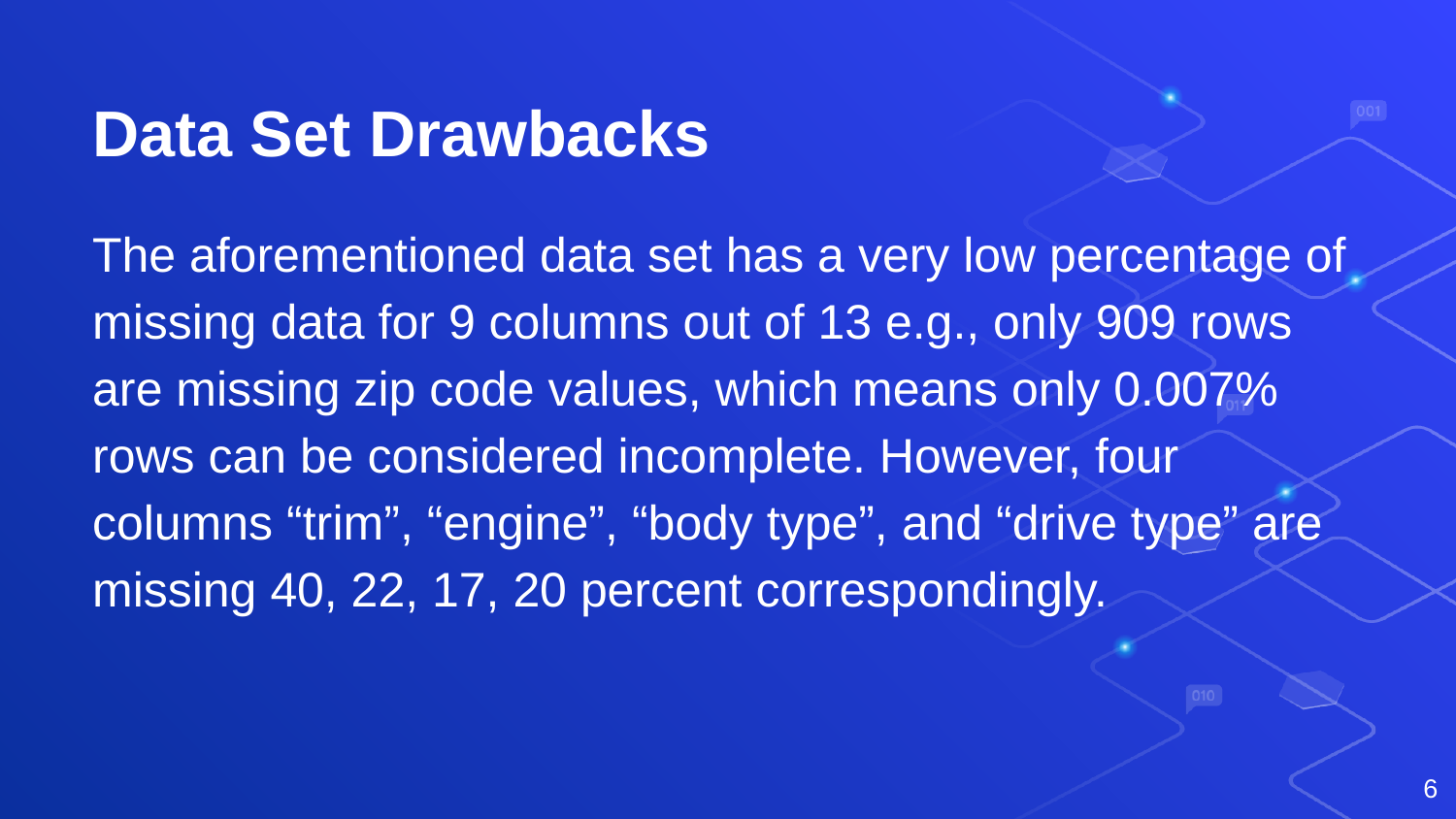

# Data Set Drawbacks
The aforementioned data set has a very low percentage of missing data for 9 columns out of 13 e.g., only 909 rows are missing zip code values, which means only 0.007% rows can be considered incomplete. However, four columns “trim”, “engine”, “body type”, and “drive type” are missing 40, 22, 17, 20 percent correspondingly.

6